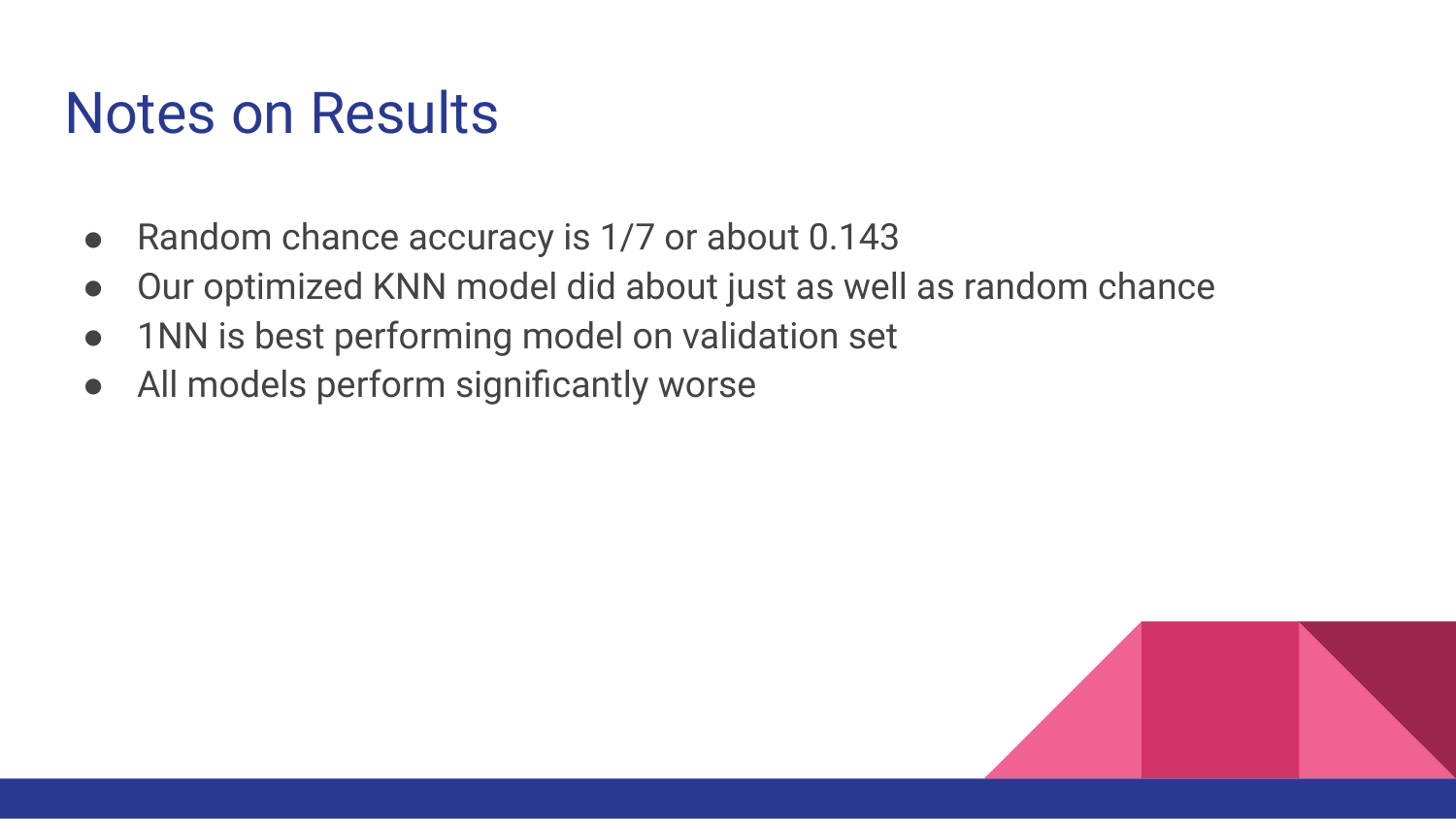

# Notes on Results
Random chance accuracy is 1/7 or about 0.143
Our optimized KNN model did about just as well as random chance
1NN is best performing model on validation set
All models perform significantly worse